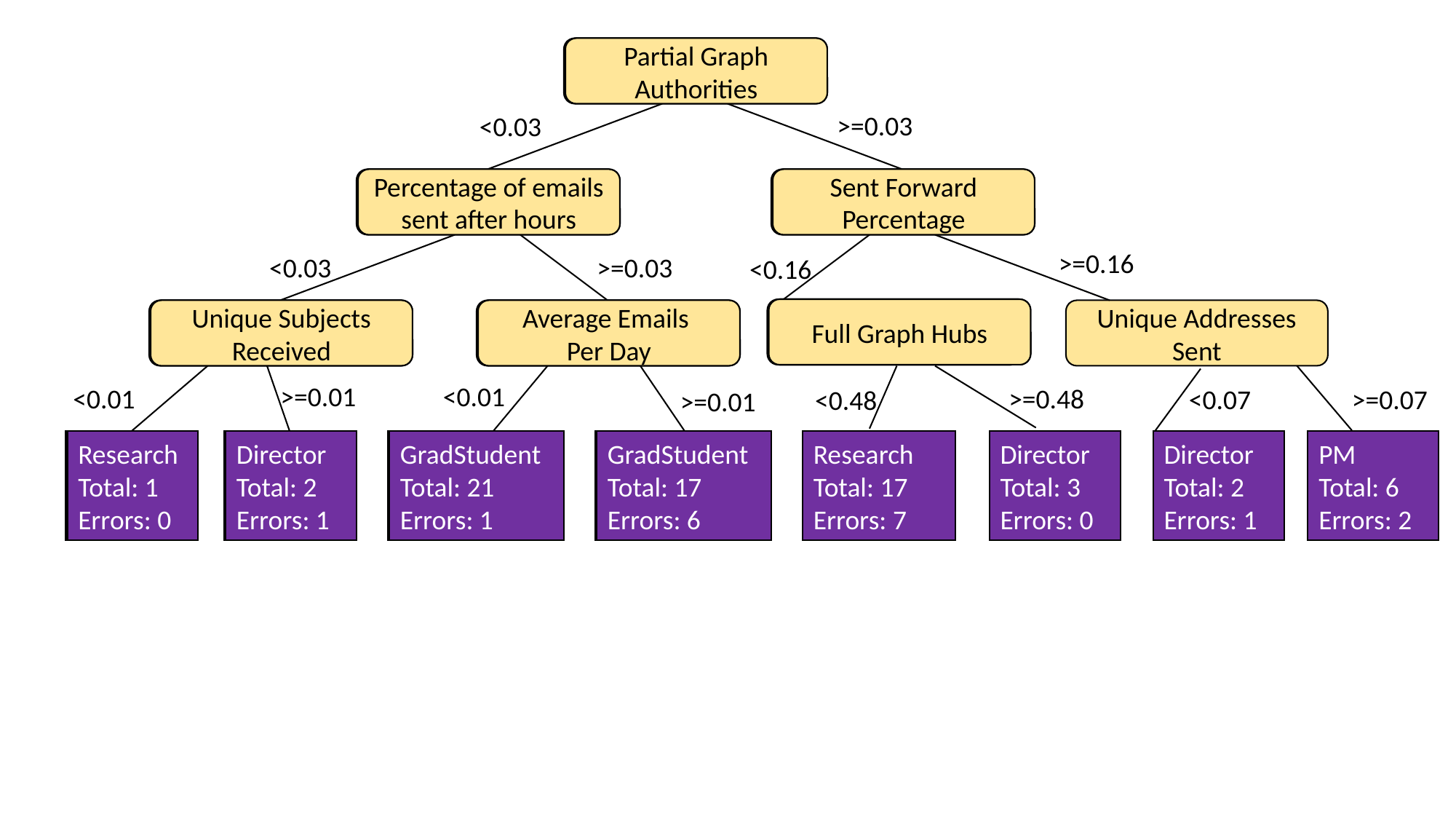

Partial Graph
Authorities
Partial Graph
Authorities
Partial Graph
Authorities
>=0.03
<0.03
Percentage of emails sent after hours
Sent Forward Percentage
Percentage of emails sent after hours
Percentage of emails sent after hours
Sent Forward Percentage
Sent Forward Percentage
>=0.16
<0.03
>=0.03
<0.16
Full Graph Hubs
Full Graph Hubs
Full Graph Hubs
Unique Subjects Received
Average Emails
Per Day
Unique Subjects Received
Unique Subjects Received
Average Emails
Per Day
Average Emails
Per Day
Unique Addresses Sent
>=0.01
<0.01
>=0.48
<0.01
>=0.07
<0.07
<0.48
>=0.01
GradStudent
Total: 17
Errors: 6
Research
Total: 17
Errors: 7
Director
Total: 3
Errors: 0
GradStudent
Total: 21
Errors: 1
GradStudent
Total: 17
Errors: 6
GradStudent
Total: 17
Errors: 6
Research
Total: 17
Errors: 7
Director
Total: 3
Errors: 0
Director
Total: 2
Errors: 1
GradStudent
Total: 21
Errors: 1
GradStudent
Total: 21
Errors: 1
Director
Total: 2
Errors: 1
PM
Total: 6
Errors: 2
Research
Total: 1
Errors: 0
Director
Total: 2
Errors: 1
Research
Total: 1
Errors: 0
Research
Total: 1
Errors: 0
Director
Total: 2
Errors: 1
Director
Total: 2
Errors: 1